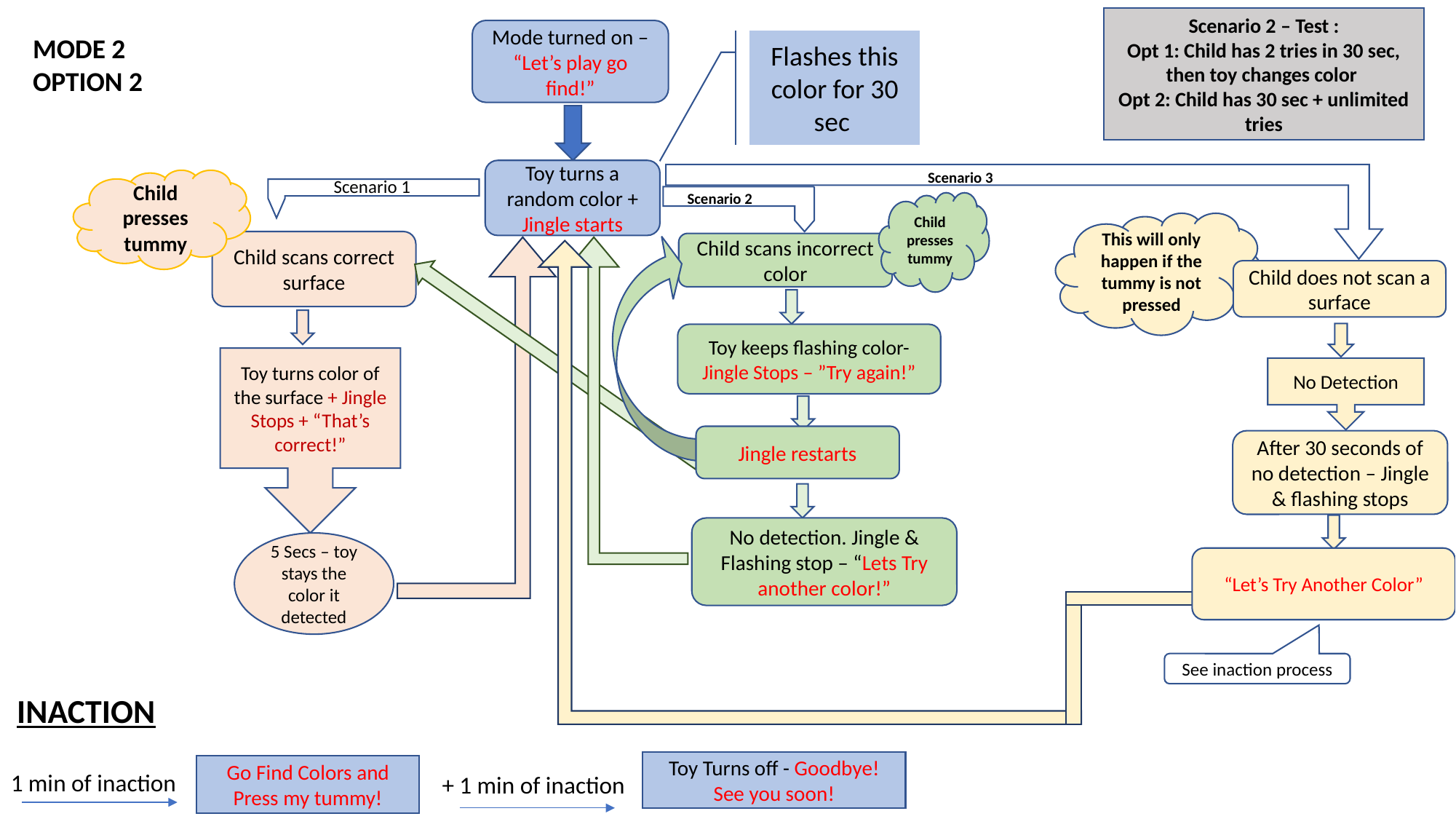

Scenario 2 – Test :
Opt 1: Child has 2 tries in 30 sec, then toy changes color
Opt 2: Child has 30 sec + unlimited tries
Mode turned on – “Let’s play go find!”
MODE 2 OPTION 2
Flashes this color for 30 sec
#

Toy turns a random color + Jingle starts
Scenario 3
Child presses tummy
Scenario 1
Scenario 2

Child presses tummy
This will only happen if the tummy is not pressed

Child scans correct surface
Child scans incorrect color

Child does not scan a surface

Toy keeps flashing color- Jingle Stops – ”Try again!”
Toy turns color of the surface + Jingle Stops + “That’s correct!”
No Detection

Jingle restarts
After 30 seconds of no detection – Jingle & flashing stops

No detection. Jingle & Flashing stop – “Lets Try another color!”

5 Secs – toy stays the color it detected
“Let’s Try Another Color”

See inaction process
INACTION
Toy Turns off - Goodbye! See you soon!
Go Find Colors and Press my tummy!
1 min of inaction
+ 1 min of inaction